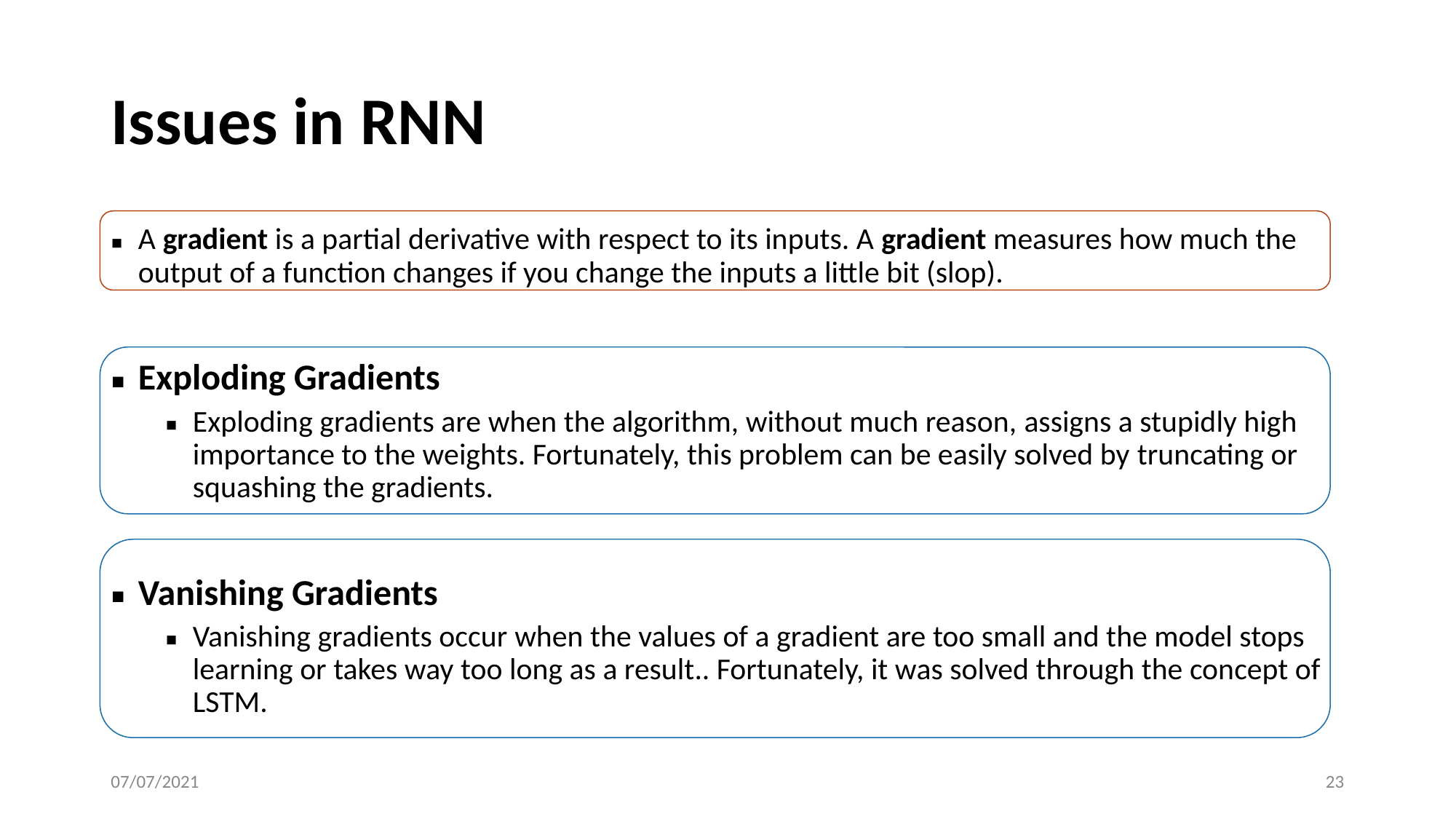

# Issues in RNN

A gradient is a partial derivative with respect to its inputs. A gradient measures how much the output of a function changes if you change the inputs a little bit (slop).

Exploding Gradients
Exploding gradients are when the algorithm, without much reason, assigns a stupidly high importance to the weights. Fortunately, this problem can be easily solved by truncating or squashing the gradients.

Vanishing Gradients
Vanishing gradients occur when the values of a gradient are too small and the model stops learning or takes way too long as a result.. Fortunately, it was solved through the concept of LSTM.

07/07/2021
23